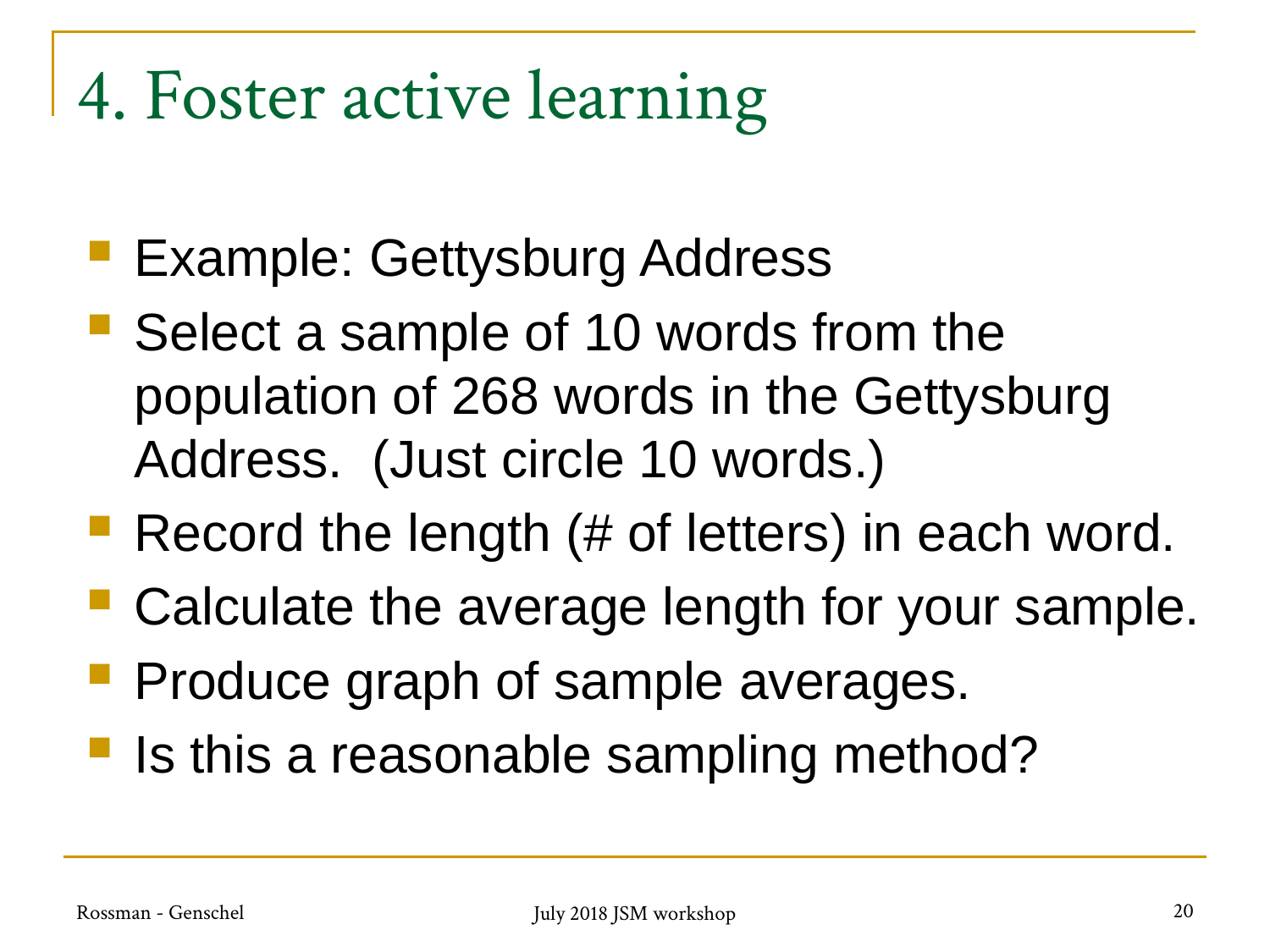

# 4. Foster active learning
Example: Gettysburg Address
Select a sample of 10 words from the population of 268 words in the Gettysburg Address.  (Just circle 10 words.)
Record the length (# of letters) in each word.
Calculate the average length for your sample.
Produce graph of sample averages.
Is this a reasonable sampling method?
Rossman - Genschel
20
July 2018 JSM workshop